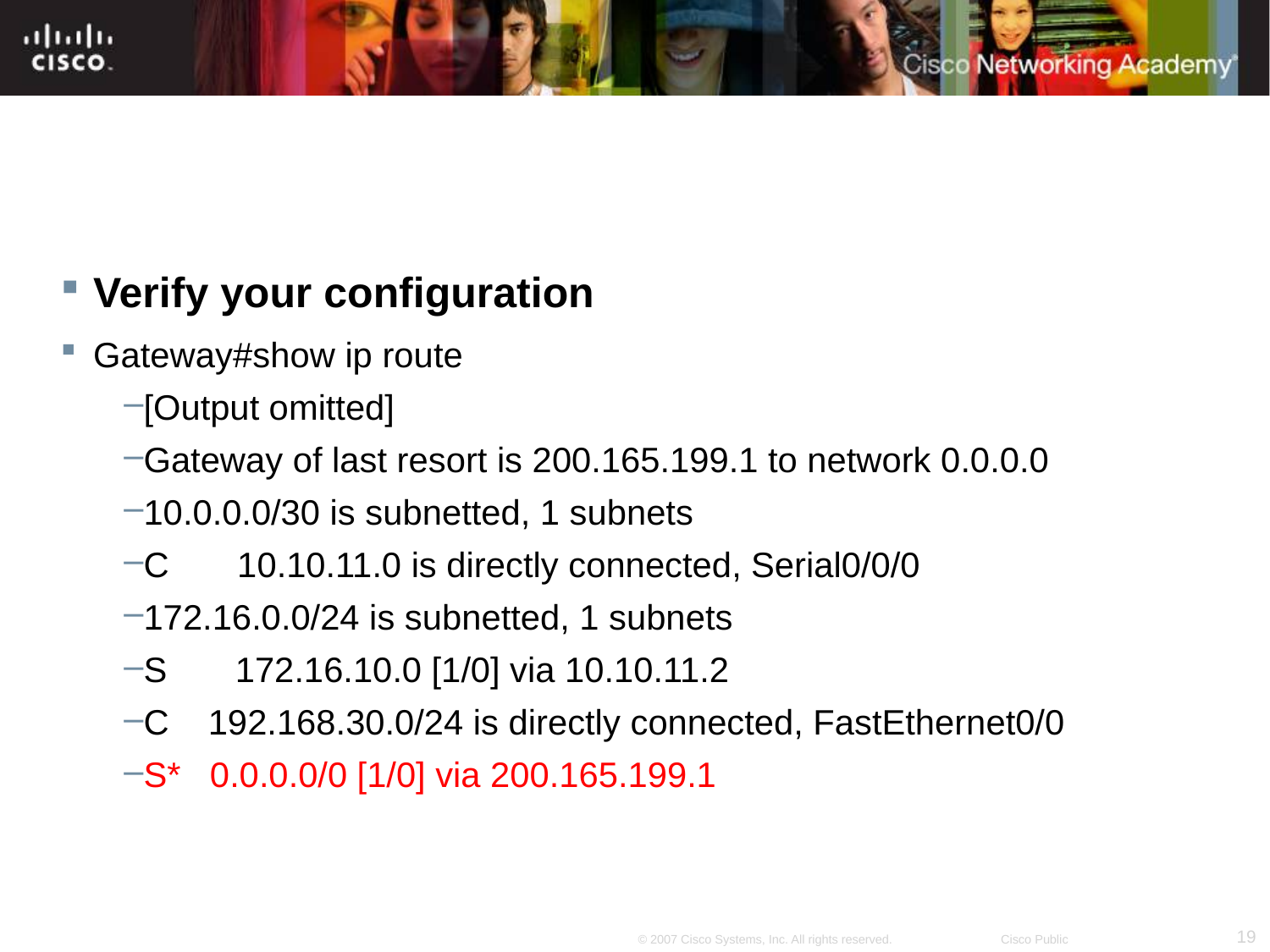

#
Verify your configuration
Gateway#show ip route
[Output omitted]
Gateway of last resort is 200.165.199.1 to network 0.0.0.0
10.0.0.0/30 is subnetted, 1 subnets
C       10.10.11.0 is directly connected, Serial0/0/0
172.16.0.0/24 is subnetted, 1 subnets
S       172.16.10.0 [1/0] via 10.10.11.2
C    192.168.30.0/24 is directly connected, FastEthernet0/0
S*   0.0.0.0/0 [1/0] via 200.165.199.1